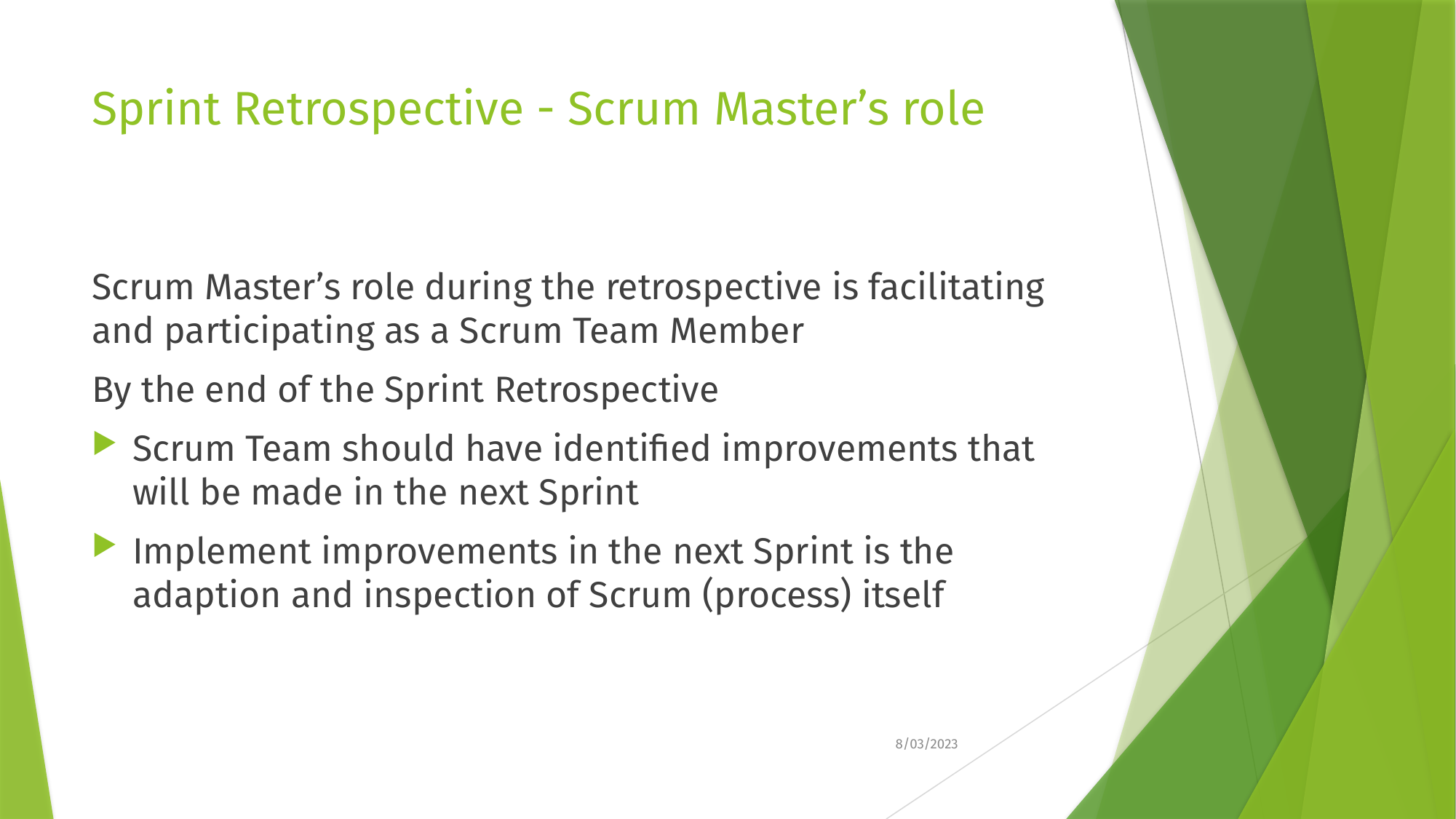

# Sprint Retrospective - Scrum Master’s role
Scrum Master’s role during the retrospective is facilitating and participating as a Scrum Team Member
By the end of the Sprint Retrospective
Scrum Team should have identified improvements that will be made in the next Sprint
Implement improvements in the next Sprint is the adaption and inspection of Scrum (process) itself

8/03/2023